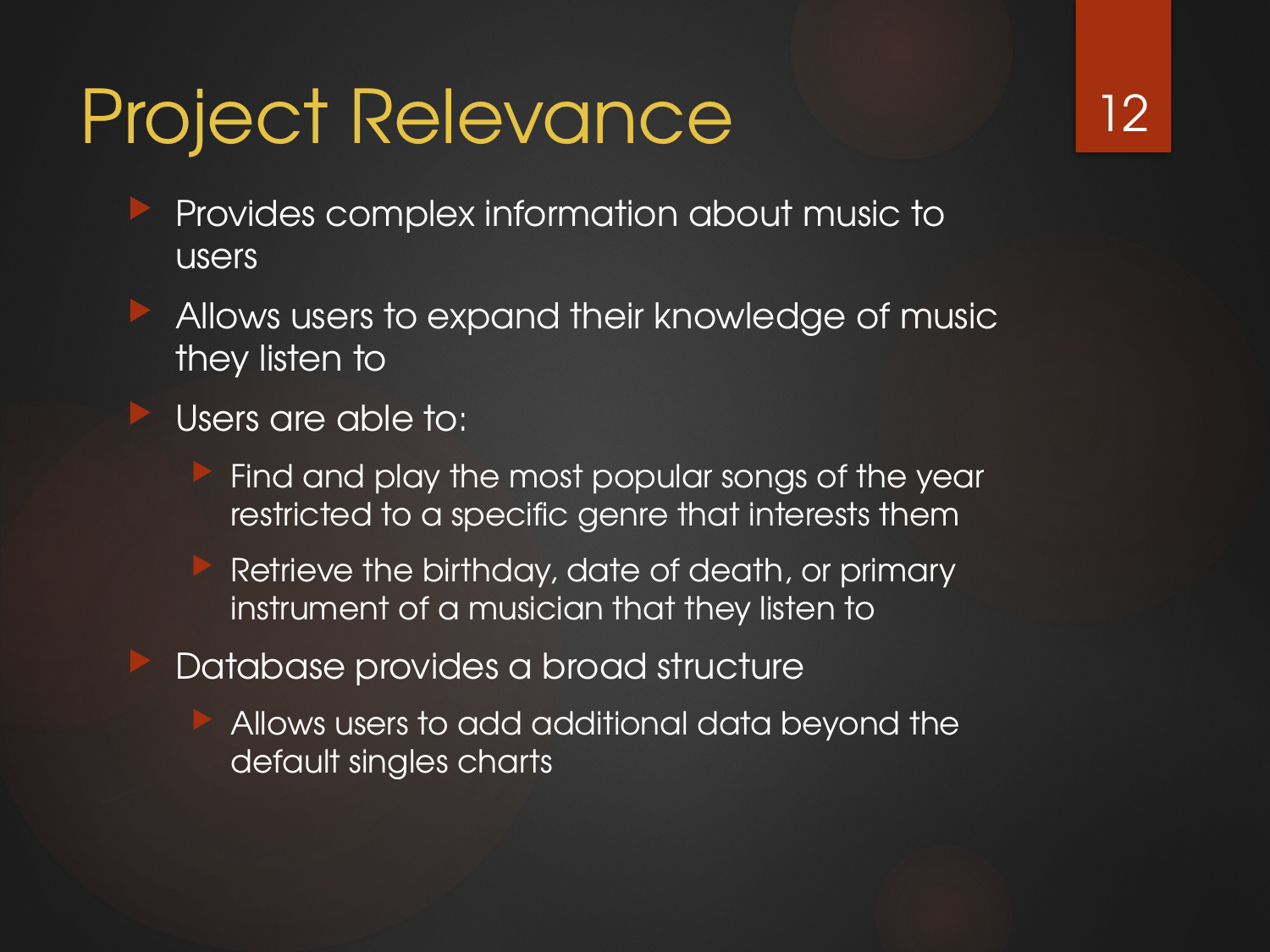

12
# Project Relevance
Provides complex information about music to users
Allows users to expand their knowledge of music they listen to
Users are able to:
Find and play the most popular songs of the year restricted to a specific genre that interests them
Retrieve the birthday, date of death, or primary instrument of a musician that they listen to
Database provides a broad structure
Allows users to add additional data beyond the default singles charts